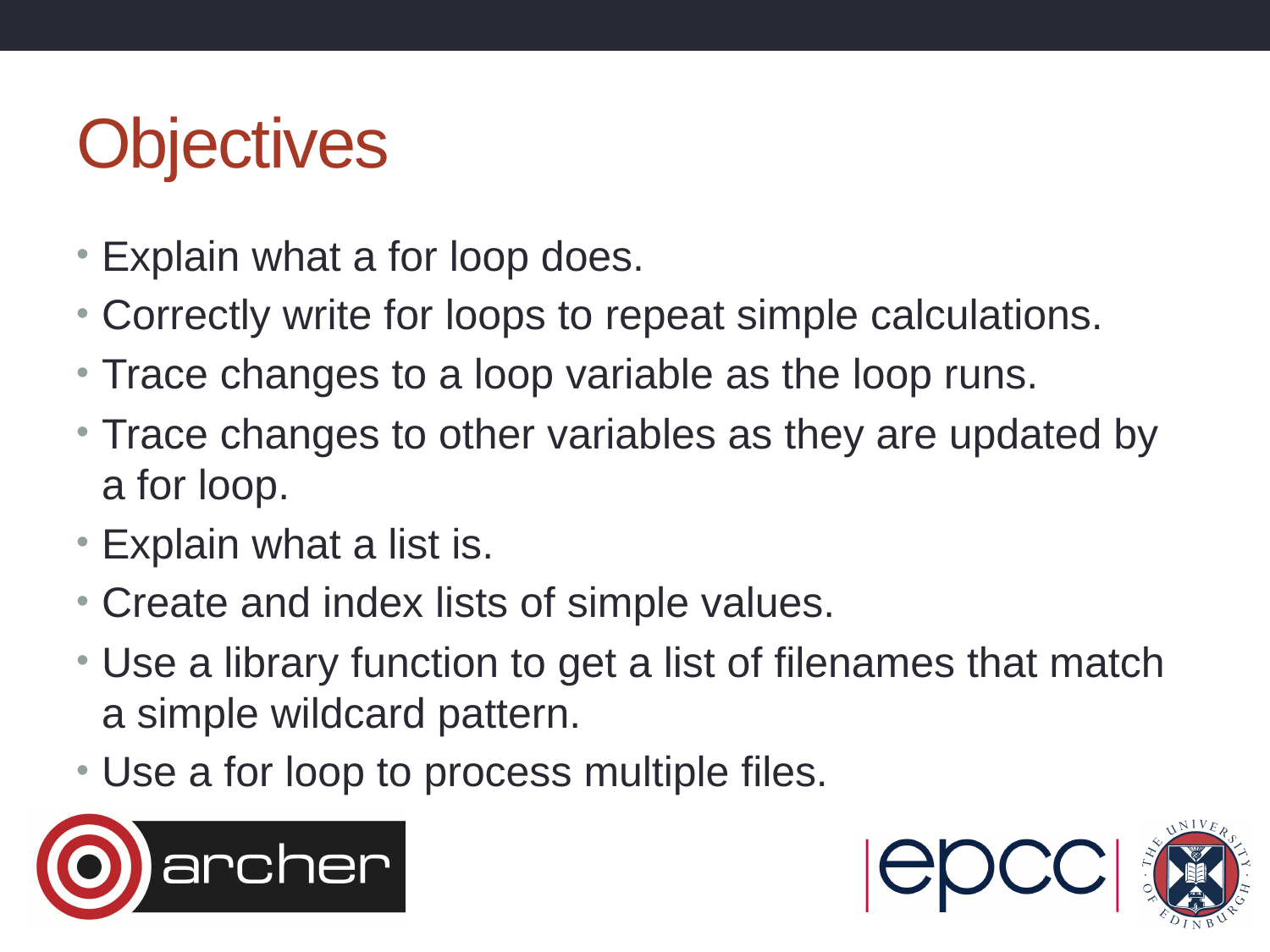

# Objectives
Explain what a for loop does.
Correctly write for loops to repeat simple calculations.
Trace changes to a loop variable as the loop runs.
Trace changes to other variables as they are updated by a for loop.
Explain what a list is.
Create and index lists of simple values.
Use a library function to get a list of filenames that match a simple wildcard pattern.
Use a for loop to process multiple files.